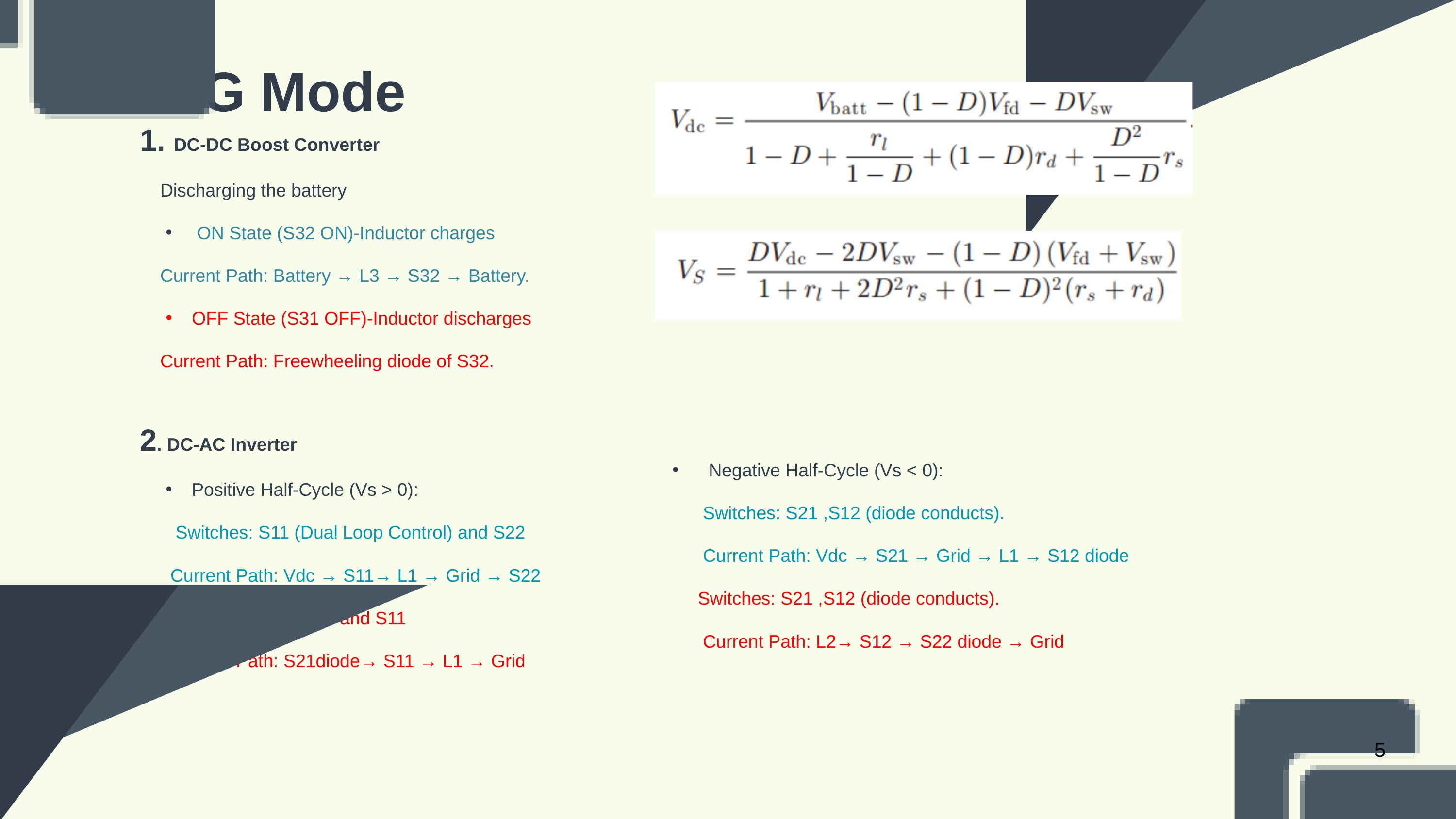

V2G Mode

1. DC-DC Boost Converter
    Discharging the battery
 ON State (S32 ON)-Inductor charges
    Current Path: Battery → L3 → S32 → Battery.
OFF State (S31 OFF)-Inductor discharges
    Current Path: Freewheeling diode of S32.

2. DC-AC Inverter
Positive Half-Cycle (Vs > 0):
       Switches: S11 (Dual Loop Control) and S22
      Current Path: Vdc → S11→ L1 → Grid → S22
      Switches: S21 diode and S11
      Current Path: S21diode→ S11 → L1 → Grid

Negative Half-Cycle (Vs < 0):
      Switches: S21 ,S12 (diode conducts).
      Current Path: Vdc → S21 → Grid → L1 → S12 diode
     Switches: S21 ,S12 (diode conducts).
      Current Path: L2→ S12 → S22 diode → Grid

5